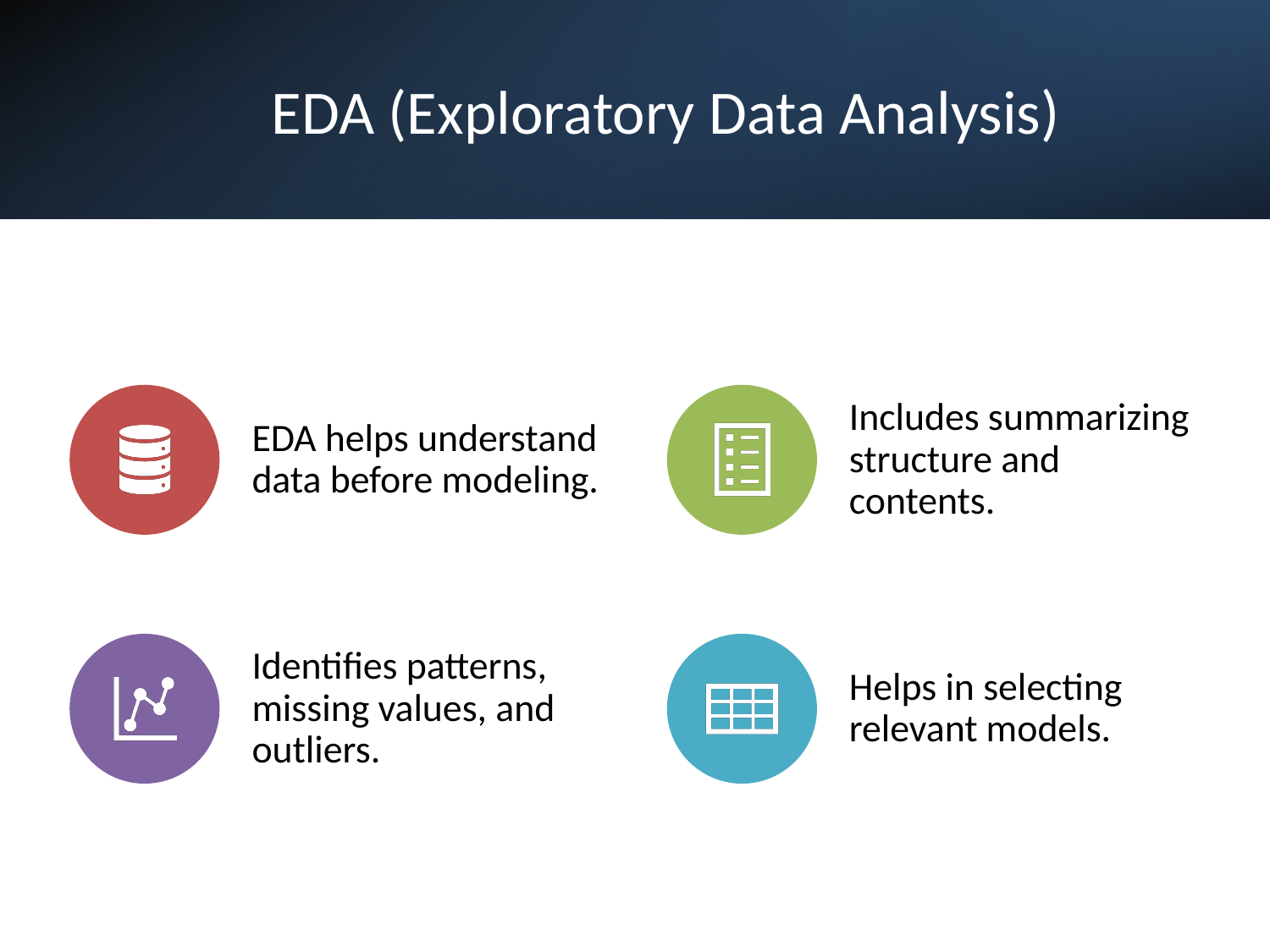

# EDA (Exploratory Data Analysis)
EDA helps understand data before modeling.
Includes summarizing structure and contents.
Identifies patterns, missing values, and outliers.
Helps in selecting relevant models.